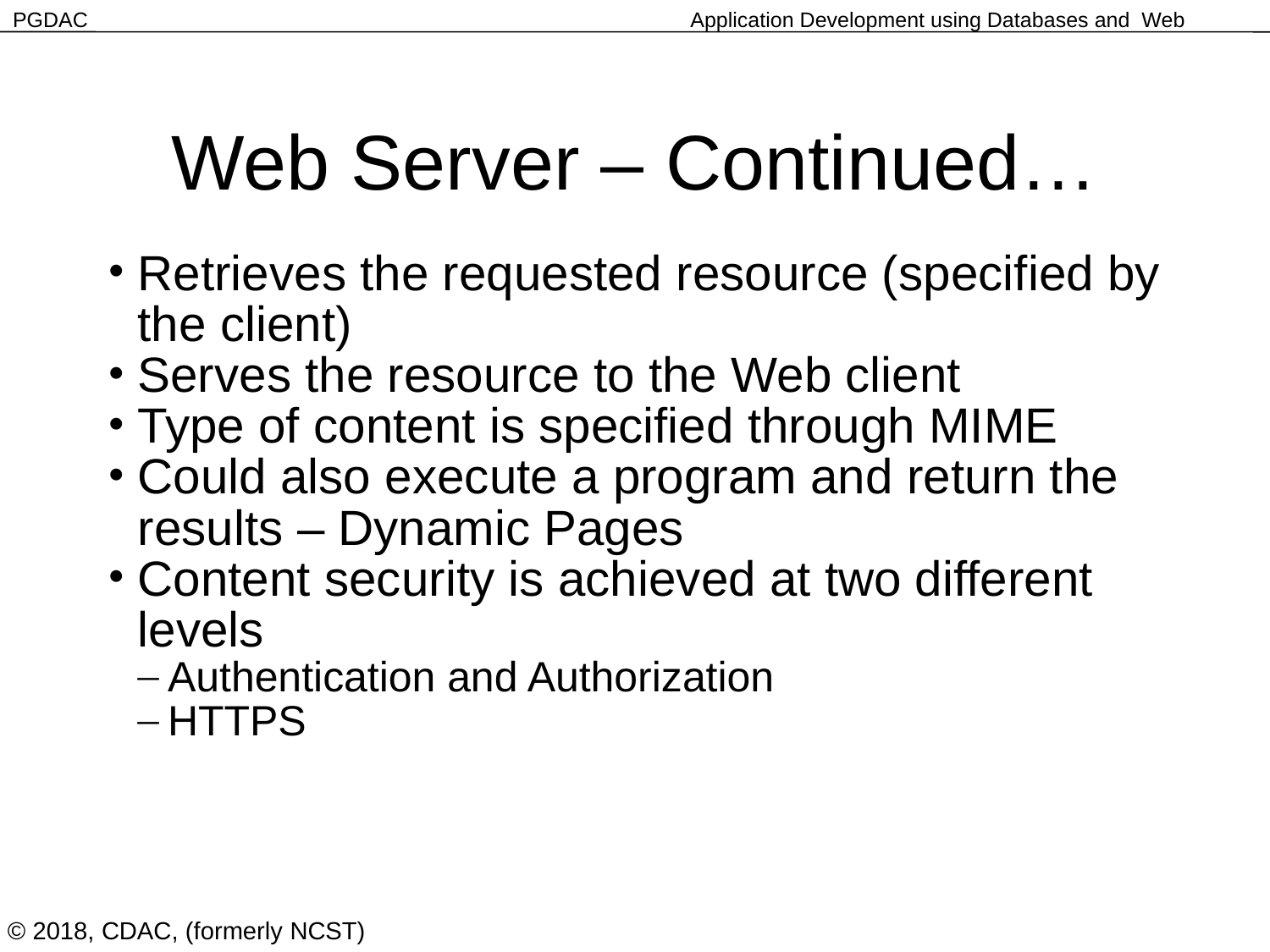

Web Server – Continued…
Retrieves the requested resource (specified by the client)
Serves the resource to the Web client
Type of content is specified through MIME
Could also execute a program and return the results – Dynamic Pages
Content security is achieved at two different levels
Authentication and Authorization
HTTPS